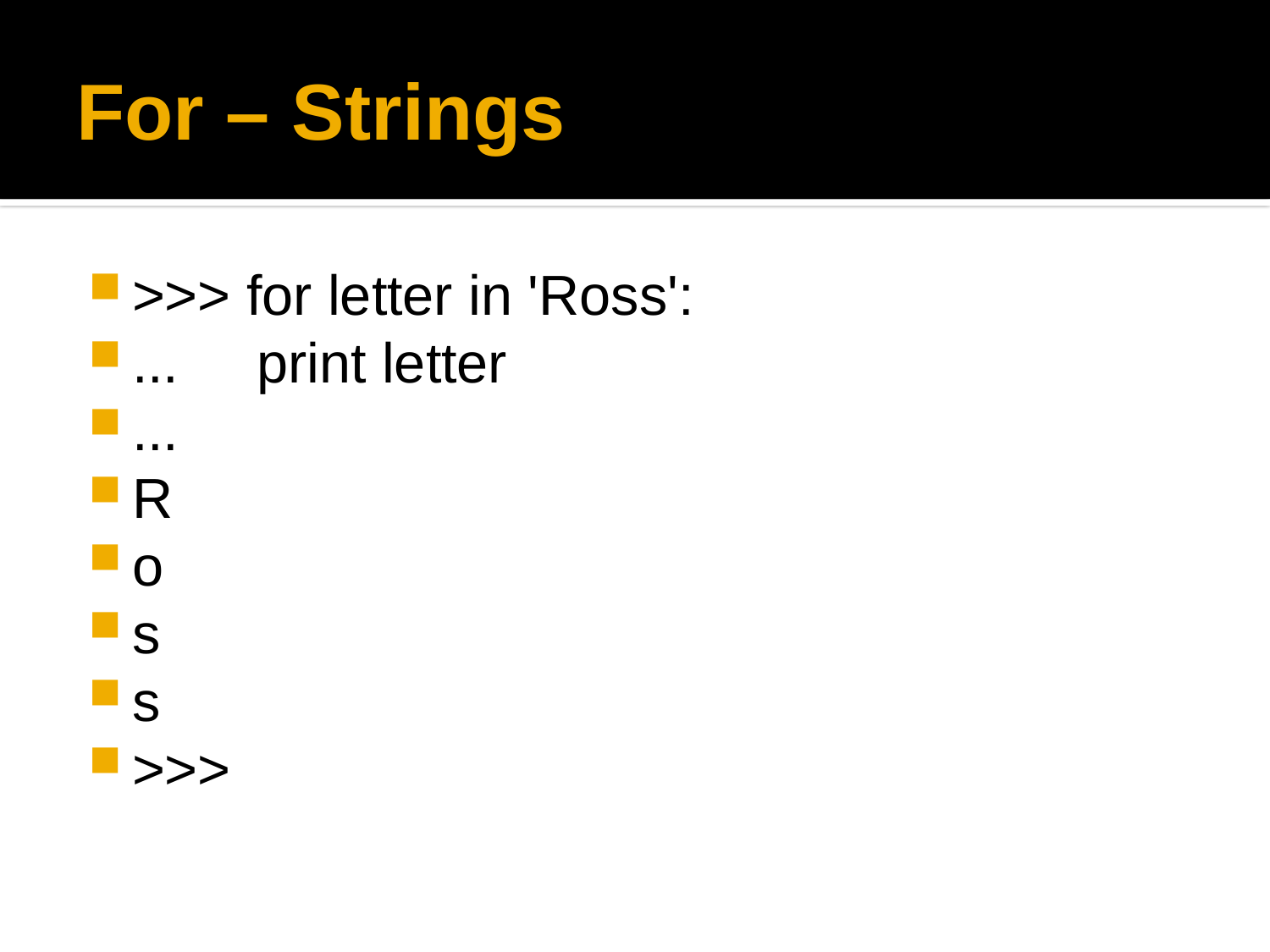

# For – Strings
>>> for letter in 'Ross':
...     print letter
...
R
o
s
s
>>>